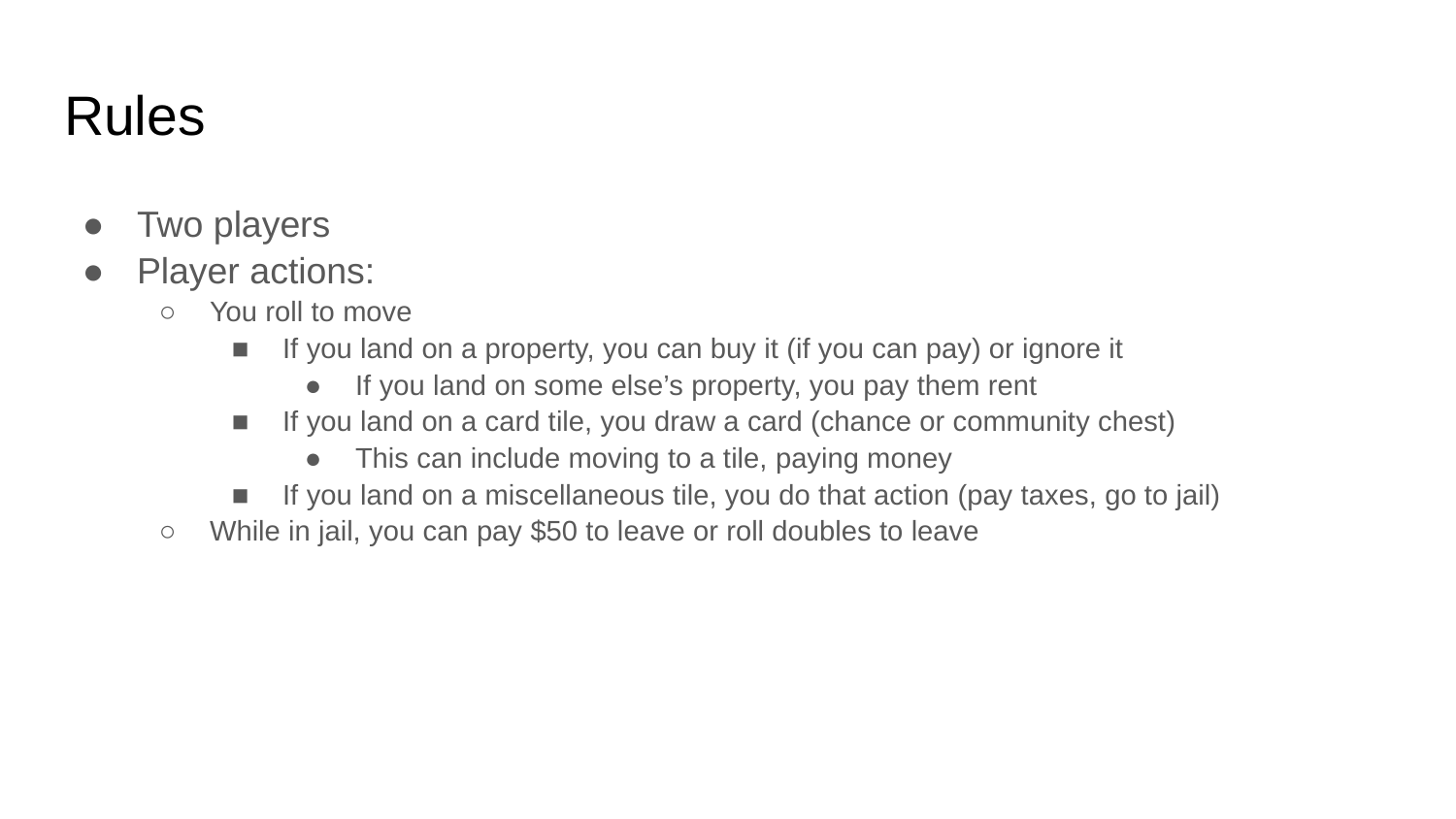

# Rules
Two players
Player actions:
You roll to move
If you land on a property, you can buy it (if you can pay) or ignore it
If you land on some else’s property, you pay them rent
If you land on a card tile, you draw a card (chance or community chest)
This can include moving to a tile, paying money
If you land on a miscellaneous tile, you do that action (pay taxes, go to jail)
While in jail, you can pay $50 to leave or roll doubles to leave